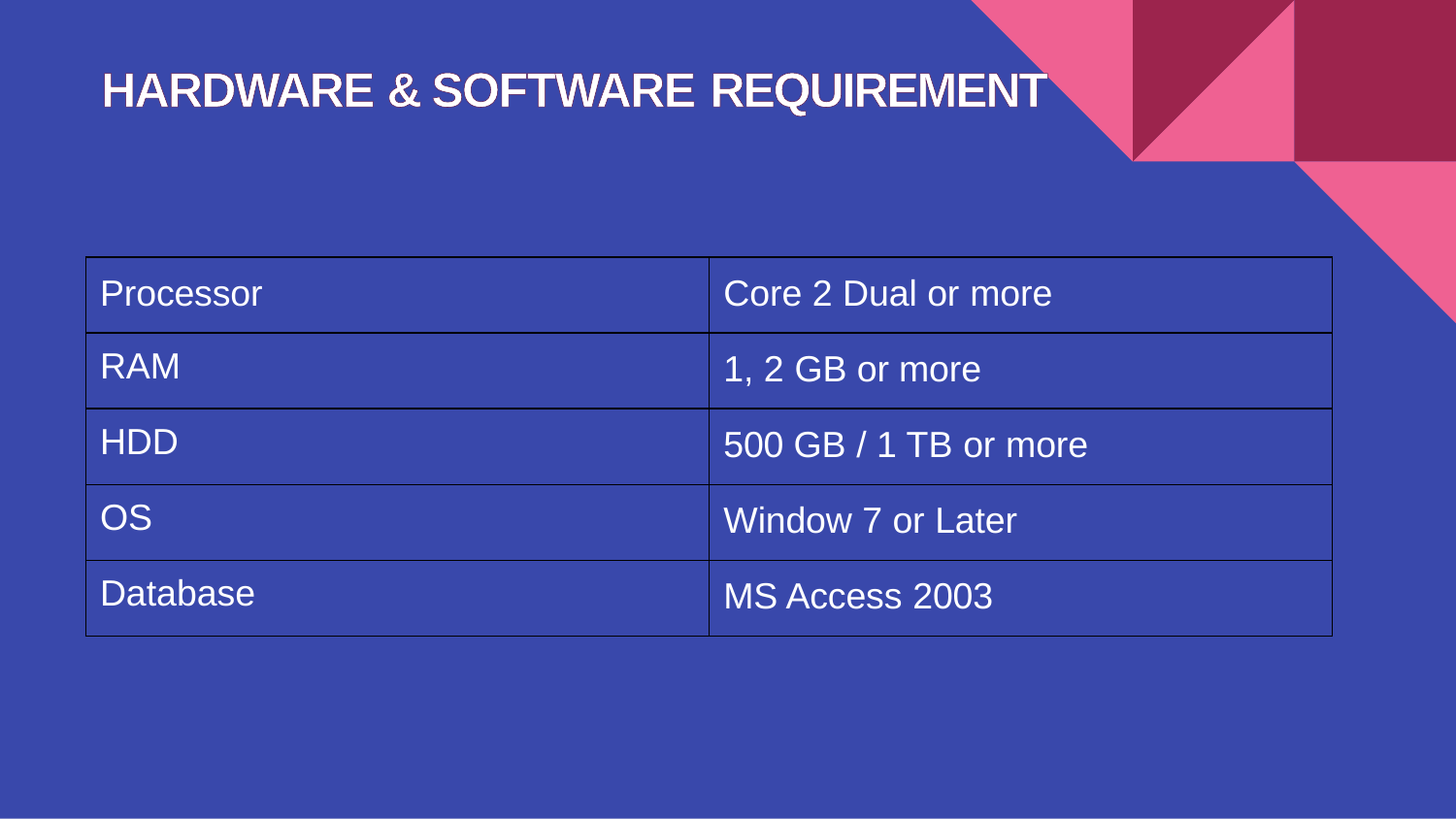

# Hardware & Software Requirement
| Processor | Core 2 Dual or more |
| --- | --- |
| RAM | 1, 2 GB or more |
| HDD | 500 GB / 1 TB or more |
| OS | Window 7 or Later |
| Database | MS Access 2003 |